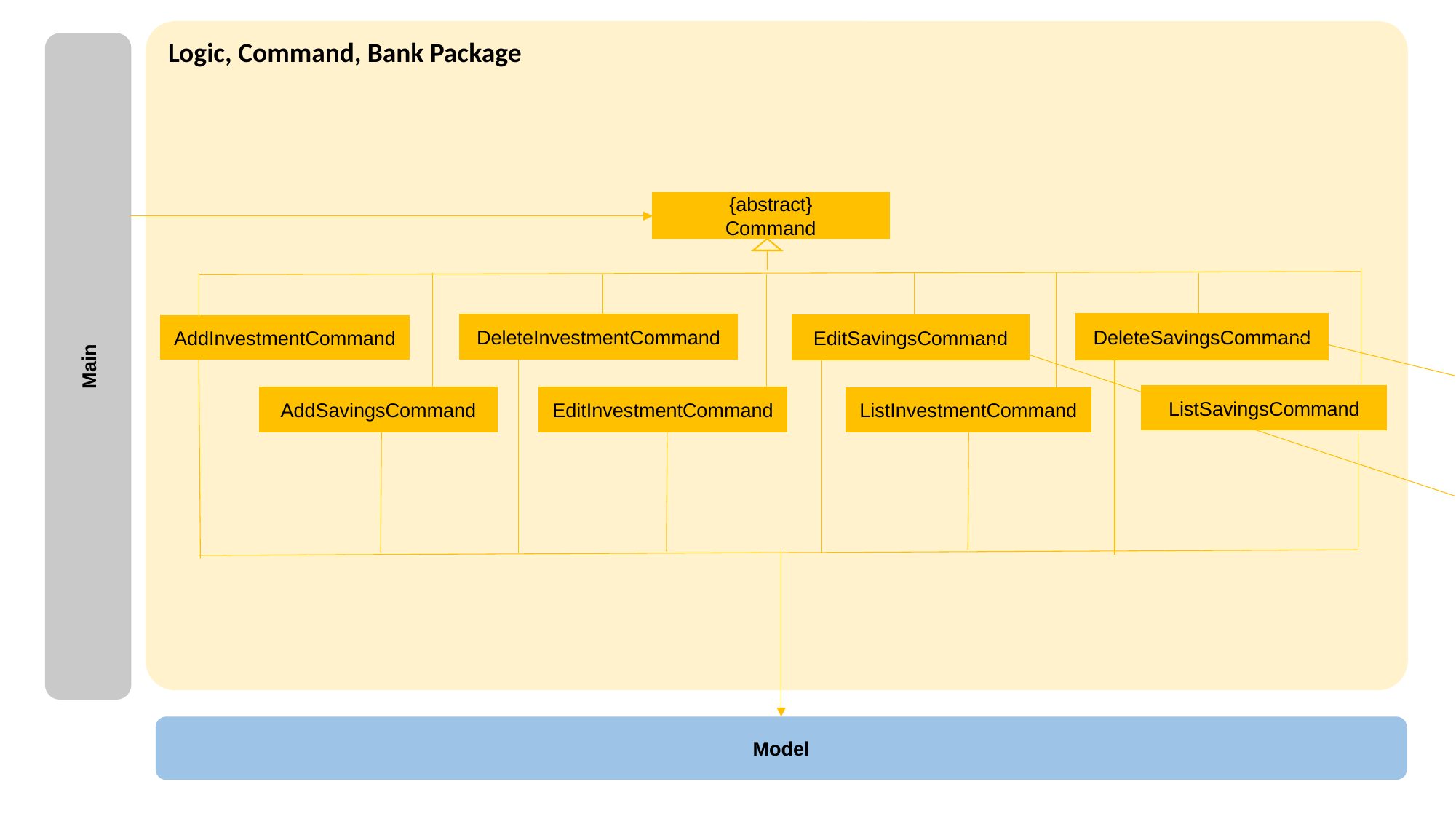

Logic, Command, Bank Package
{abstract}
Command

DeleteSavingsCommand
DeleteInvestmentCommand
EditSavingsCommand
AddInvestmentCommand
Main
ListSavingsCommand
AddSavingsCommand
EditInvestmentCommand
ListInvestmentCommand
Model